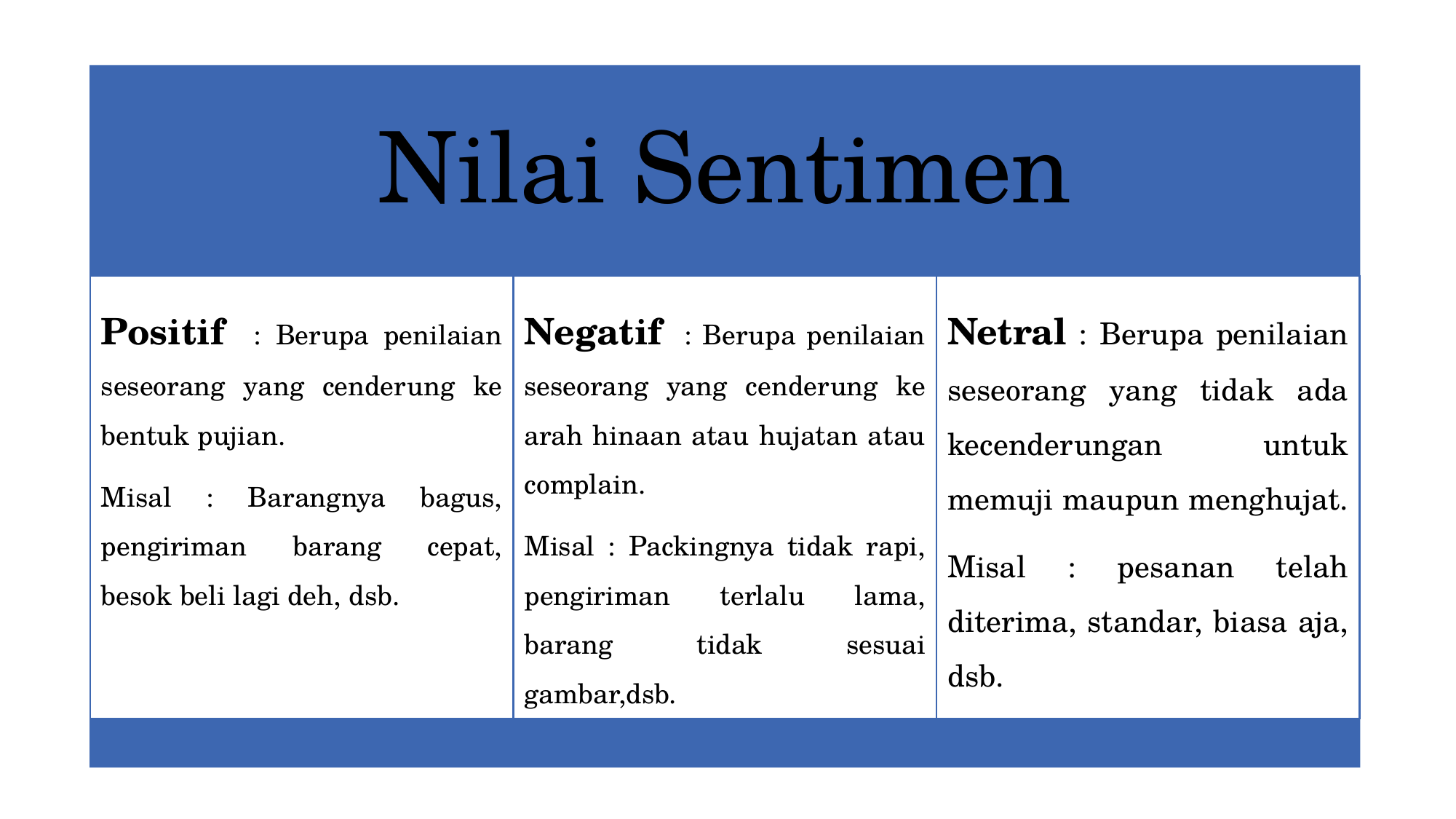

Nilai Sentimen
Positif  : Berupa penilaian seseorang yang cenderung ke bentuk pujian.
Misal : Barangnya bagus, pengiriman barang cepat, besok beli lagi deh, dsb.
Negatif  : Berupa penilaian seseorang yang cenderung ke arah hinaan atau hujatan atau complain.
Misal : Packingnya tidak rapi, pengiriman terlalu lama, barang tidak sesuai gambar,dsb.
Netral : Berupa penilaian seseorang yang tidak ada kecenderungan untuk memuji maupun menghujat.
Misal : pesanan telah diterima, standar, biasa aja, dsb.